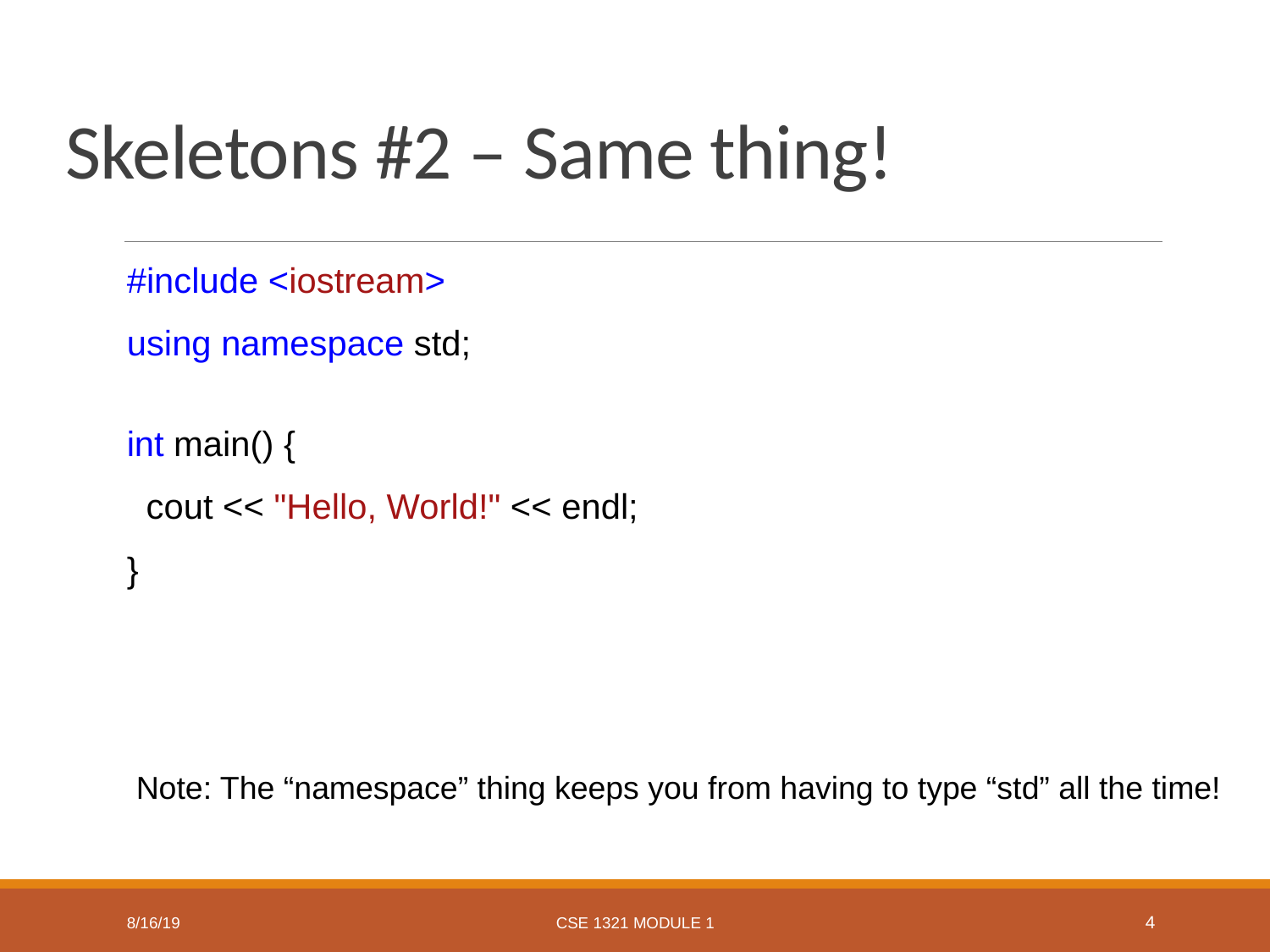

# Skeletons #2 – Same thing!
#include <iostream>
using namespace std;
int main() {
  cout << "Hello, World!" << endl;
}

Note: The “namespace” thing keeps you from having to type “std” all the time!
8/16/19
CSE 1321 Module 1
4